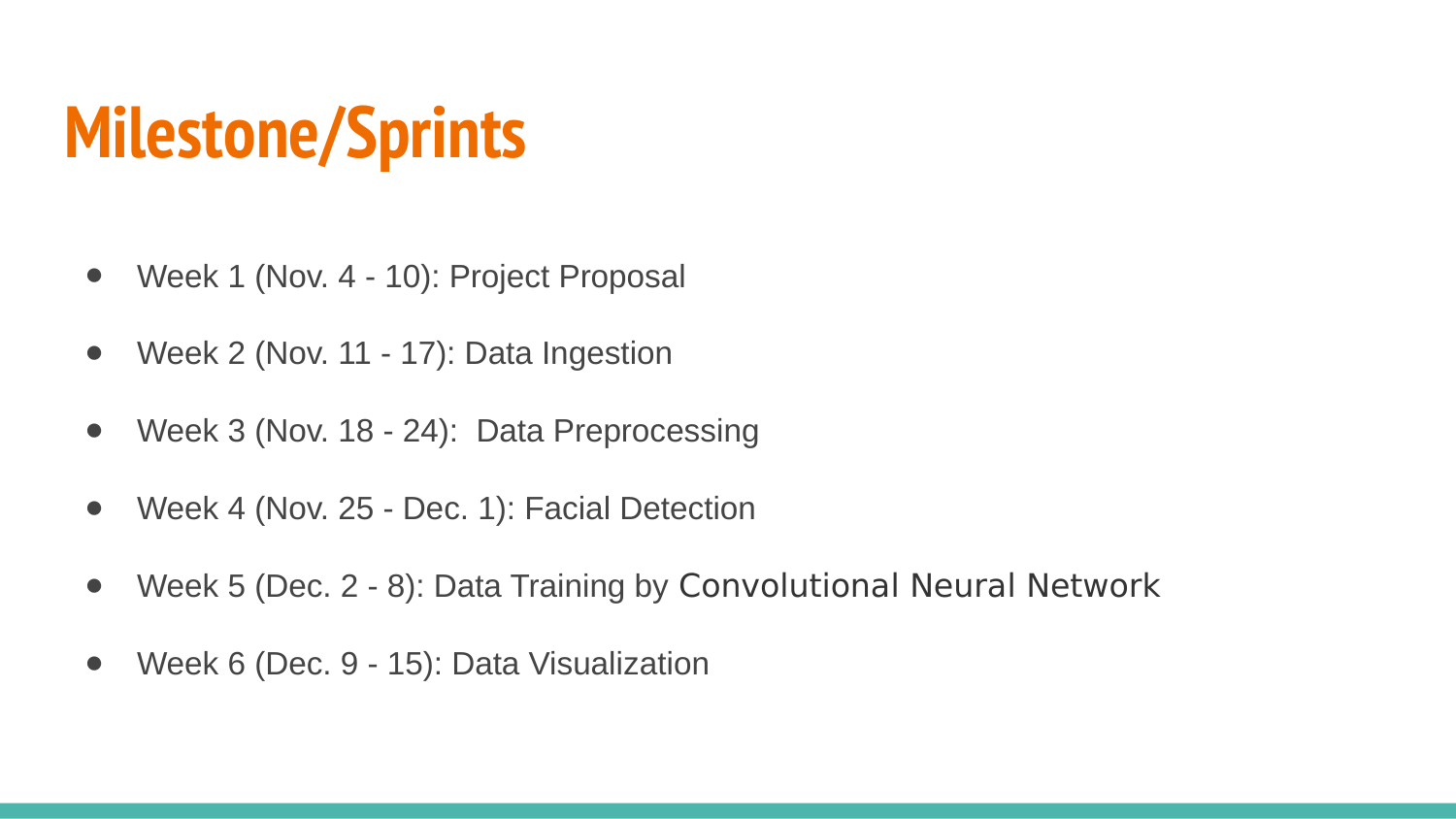

# Milestone/Sprints
Week 1 (Nov. 4 - 10): Project Proposal
Week 2 (Nov. 11 - 17): Data Ingestion
Week 3 (Nov. 18 - 24):  Data Preprocessing
Week 4 (Nov. 25 - Dec. 1): Facial Detection
Week 5 (Dec. 2 - 8): Data Training by Convolutional Neural Network
Week 6 (Dec. 9 - 15): Data Visualization